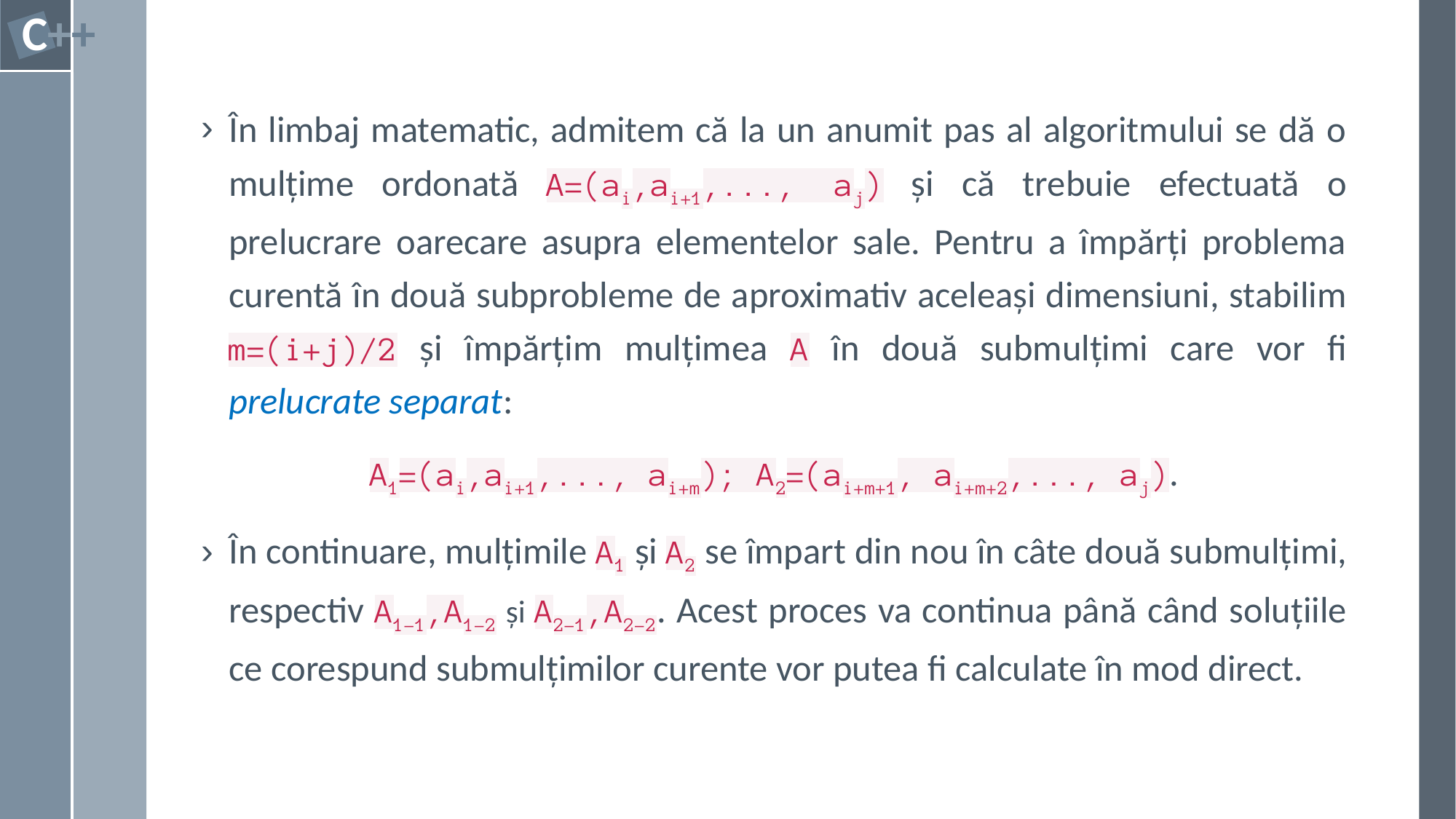

#
În limbaj matematic, admitem că la un anumit pas al algoritmului se dă o mulțime ordonată A=(ai,ai+1,..., aj) și că trebuie efectuată o prelucrare oarecare asupra elementelor sale. Pentru a împărți problema curentă în două subprobleme de aproximativ aceleași dimensiuni, stabilim m=(i+j)/2 și împărțim mulțimea A în două submulțimi care vor fi prelucrate separat:
A1=(ai,ai+1,..., ai+m); A2=(ai+m+1, ai+m+2,..., aj).
În continuare, mulțimile A1 și A2 se împart din nou în câte două submulțimi, respectiv A1-1,A1-2 și A2-1,A2-2. Acest proces va continua până când soluțiile ce corespund submulțimilor curente vor putea fi calculate în mod direct.